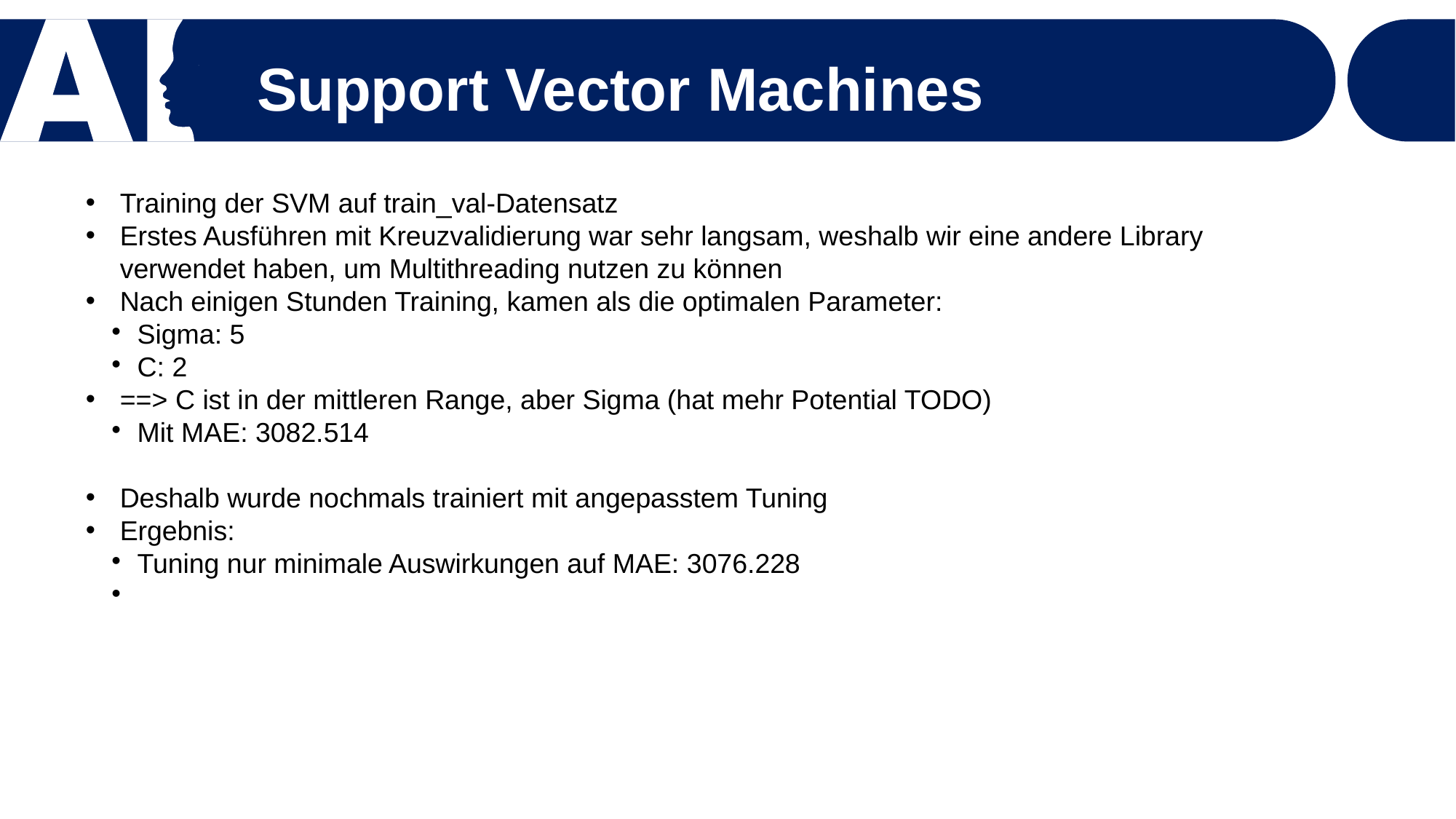

# Support Vector Machines
Training der SVM auf train_val-Datensatz
Erstes Ausführen mit Kreuzvalidierung war sehr langsam, weshalb wir eine andere Library verwendet haben, um Multithreading nutzen zu können
Nach einigen Stunden Training, kamen als die optimalen Parameter:
Sigma: 5
C: 2
==> C ist in der mittleren Range, aber Sigma (hat mehr Potential TODO)
Mit MAE: 3082.514

Deshalb wurde nochmals trainiert mit angepasstem Tuning
Ergebnis:
Tuning nur minimale Auswirkungen auf MAE: 3076.228